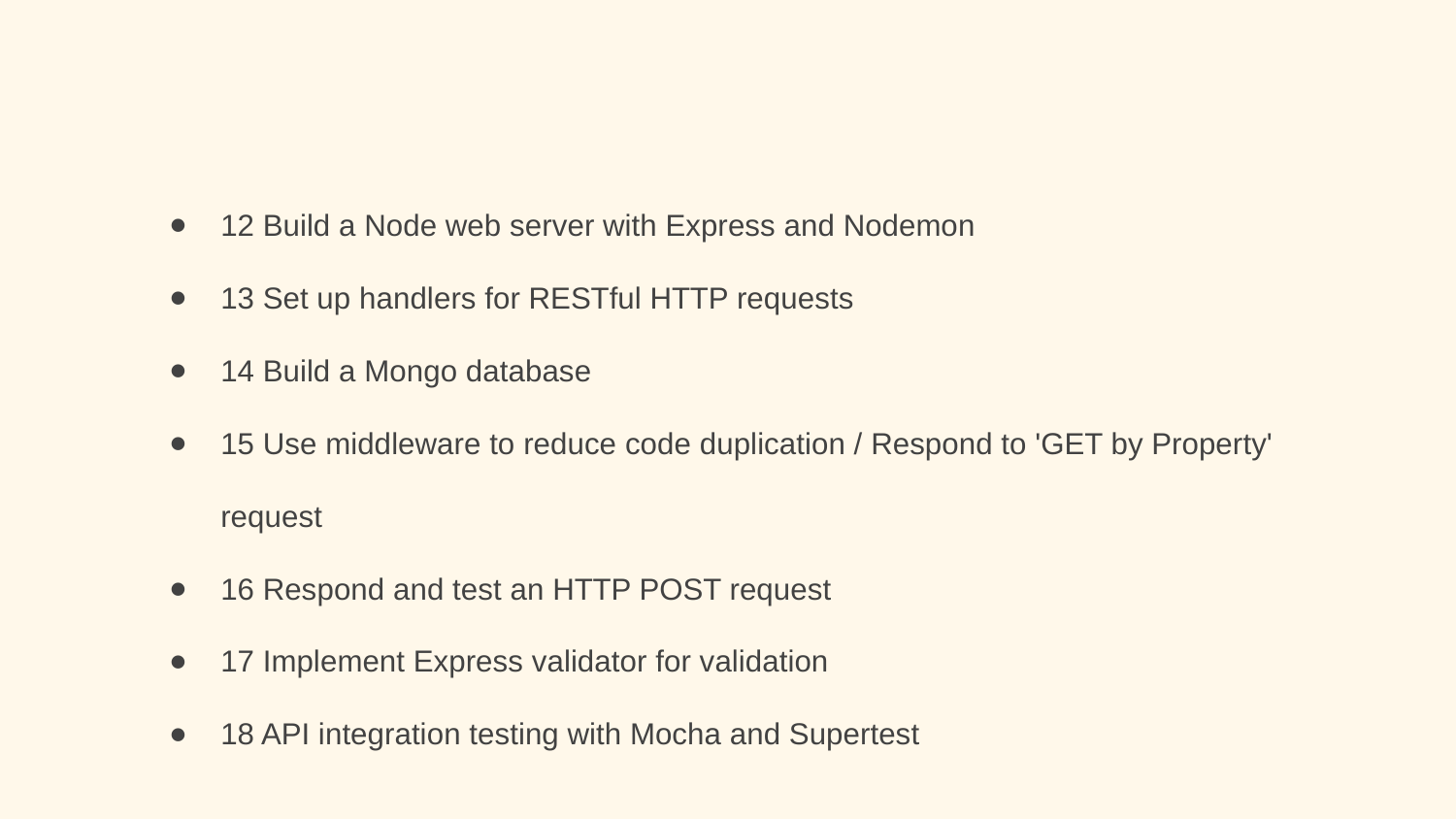

# 12 Build a Node web server with Express and Nodemon
13 Set up handlers for RESTful HTTP requests
14 Build a Mongo database
15 Use middleware to reduce code duplication / Respond to 'GET by Property' request
16 Respond and test an HTTP POST request
17 Implement Express validator for validation
18 API integration testing with Mocha and Supertest